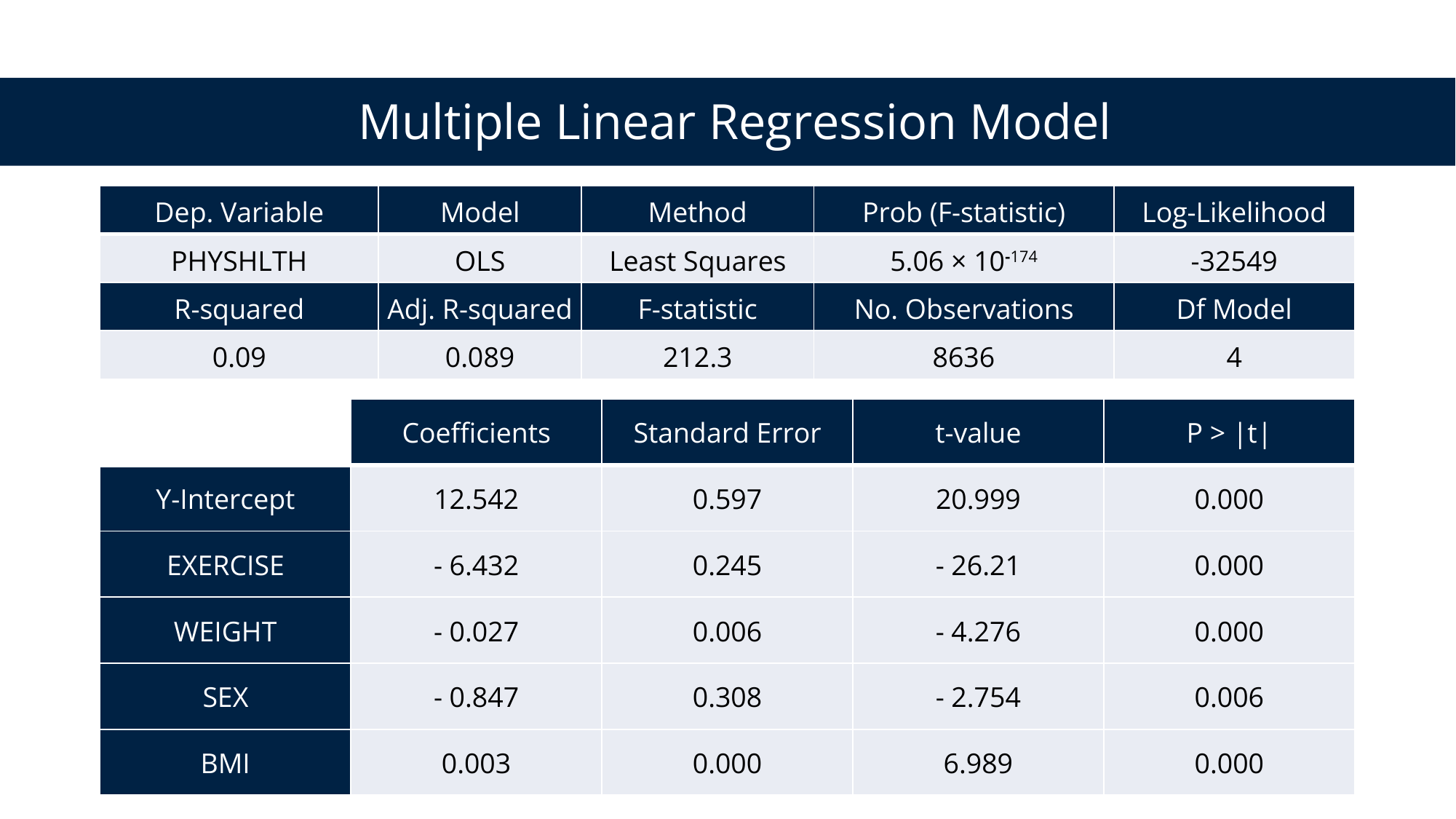

Multiple Linear Regression Model

| Dep. Variable | Model | Method | Prob (F-statistic) | Log-Likelihood |
| --- | --- | --- | --- | --- |
| PHYSHLTH | OLS | Least Squares | 5.06 × 10-174 | -32549 |
| R-squared | Adj. R-squared | F-statistic | No. Observations | Df Model |
| 0.09 | 0.089 | 212.3 | 8636 | 4 |
|  | Coefficients | Standard Error | t-value | P > |t| |
| --- | --- | --- | --- | --- |
| Y-Intercept | 12.542 | 0.597 | 20.999 | 0.000 |
| EXERCISE | - 6.432 | 0.245 | - 26.21 | 0.000 |
| WEIGHT | - 0.027 | 0.006 | - 4.276 | 0.000 |
| SEX | - 0.847 | 0.308 | - 2.754 | 0.006 |
| BMI | 0.003 | 0.000 | 6.989 | 0.000 |